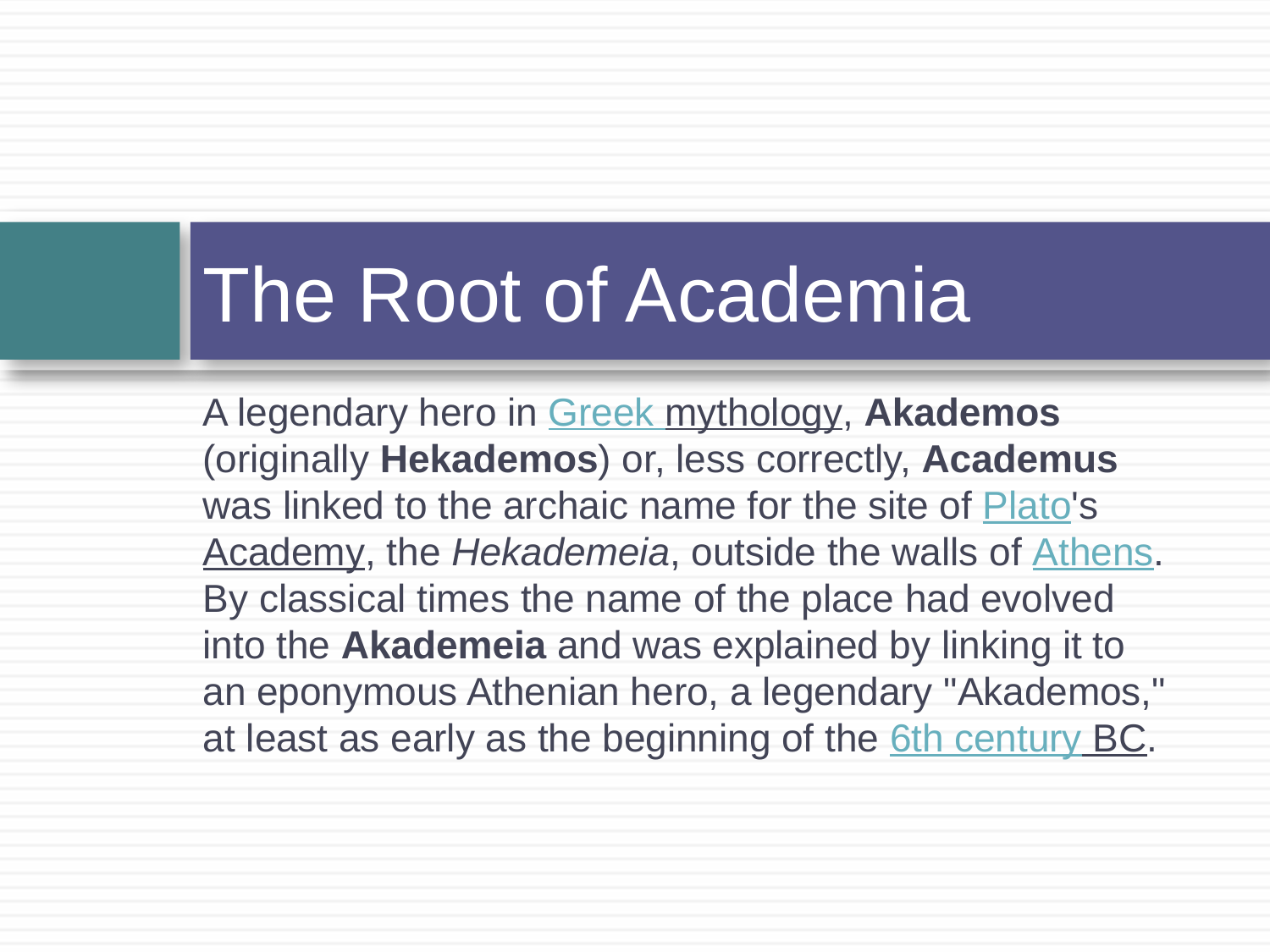

# The Root of Academia
A legendary hero in Greek mythology, Akademos (originally Hekademos) or, less correctly, Academus was linked to the archaic name for the site of Plato's Academy, the Hekademeia, outside the walls of Athens. By classical times the name of the place had evolved into the Akademeia and was explained by linking it to an eponymous Athenian hero, a legendary "Akademos," at least as early as the beginning of the 6th century BC.